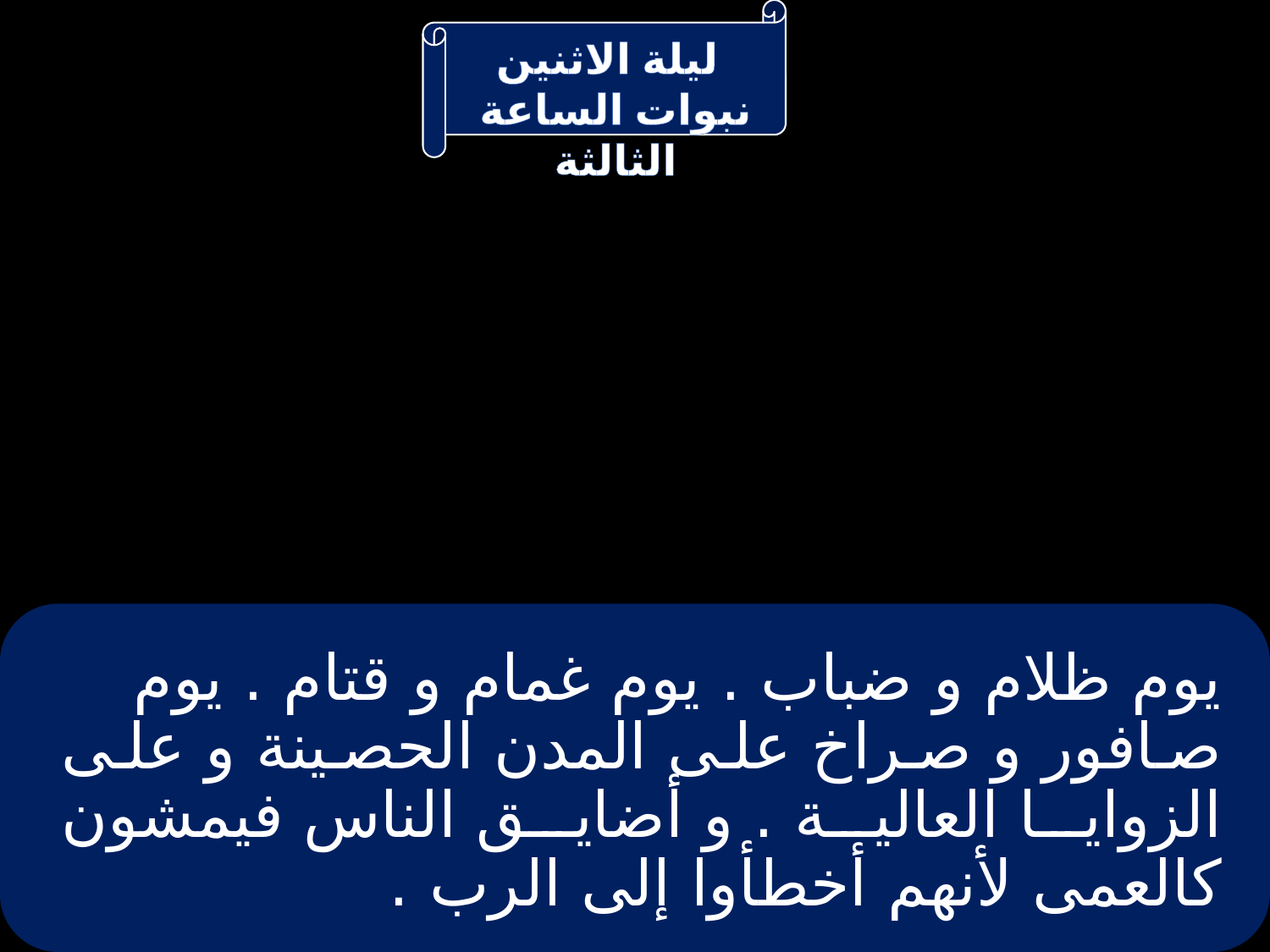

# يوم ظلام و ضباب . يوم غمام و قتام . يوم صافور و صراخ على المدن الحصينة و على الزوايا العالية . و أضايق الناس فيمشون كالعمى لأنهم أخطأوا إلى الرب .